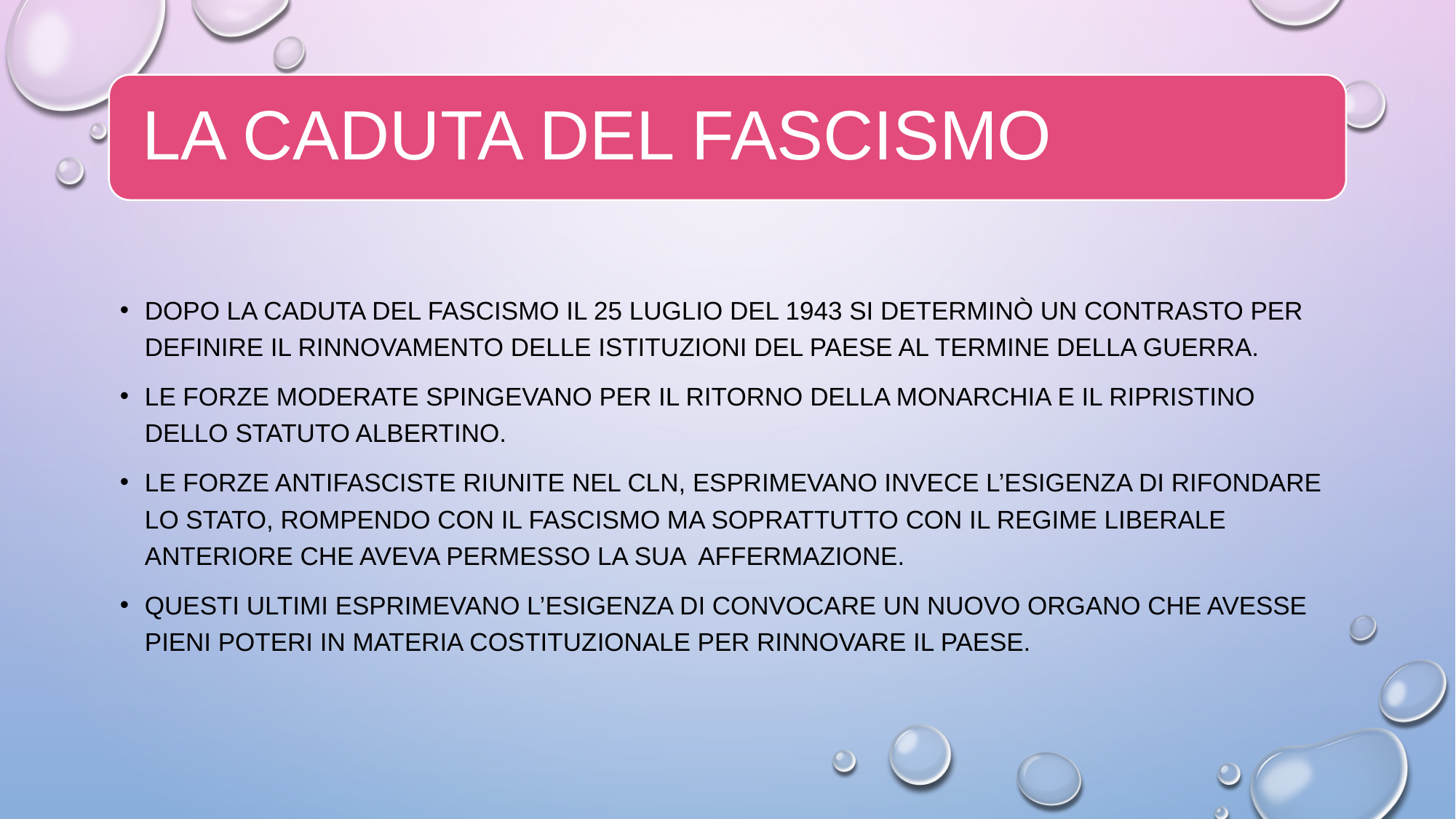

LA CADUTA DEL FASCISMO
DOPO LA CADUTA DEL FASCISMO il 25 luglio del 1943 SI DETERMINò UN CONTRASTO PER DEFINIRE IL RINNOVAMENTO DELLE ISTITUZIONI DEL PAESE AL TERMINE DELLA GUERRA.
LE FORZE MODERATE SPINGEVANO PER IL RITORNO DELLA MONARCHIA E IL RIPRISTINO DELLO Statuto Albertino.
Le forze antifasciste riunite nel CLN, esprimevano invece l’esigenza di rifondare  lo Stato, rompendo con il fascismo ma soprattutto con il regime liberale anteriore che aveva permesso la sua  affermazione.
Questi ultimi esprimevano l’esigenza di convocare un nuovo organo che avesse pieni poteri in materia costituzionale per rinnovare il paese.